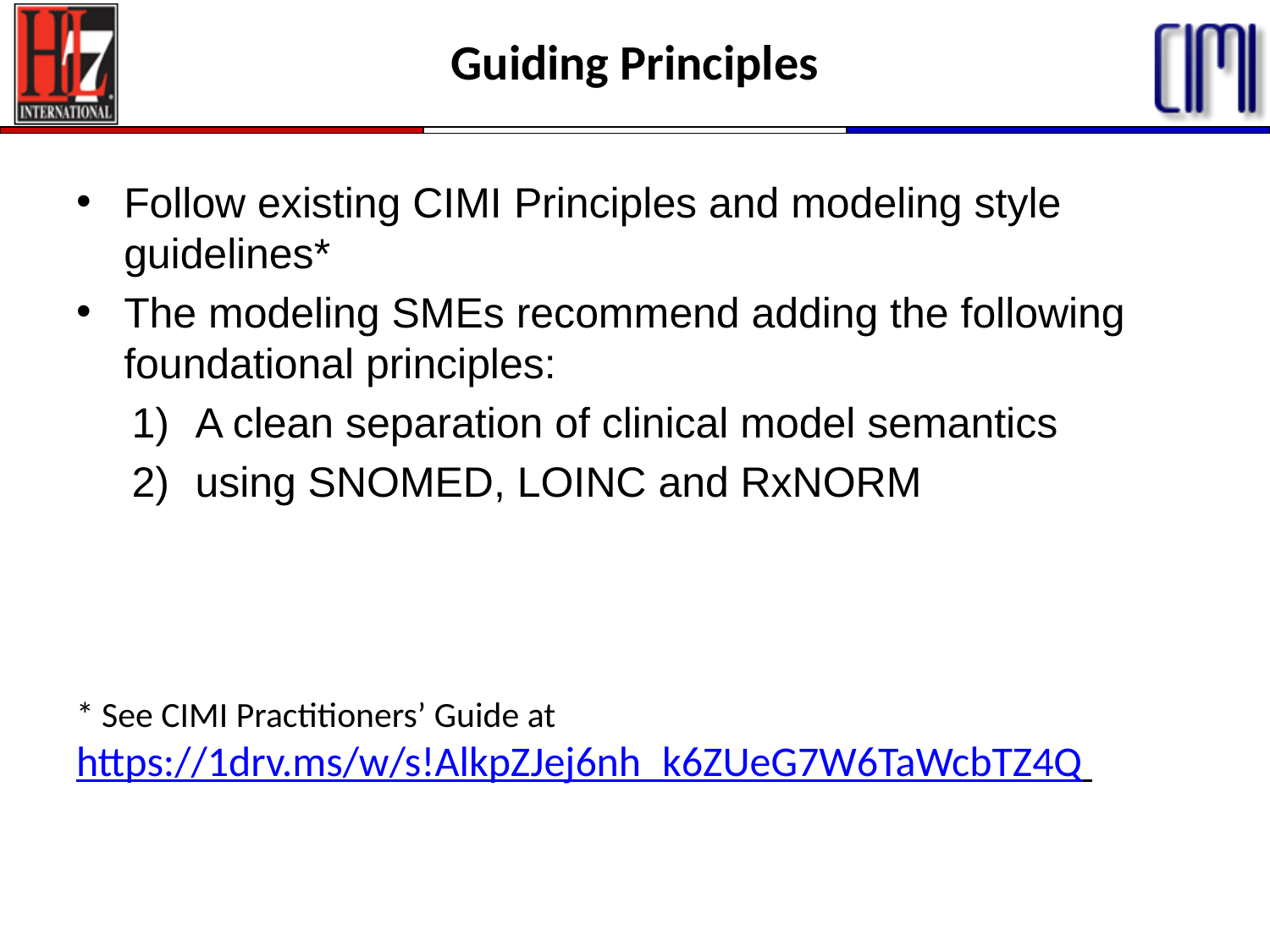

# Guiding Principles
Follow existing CIMI Principles and modeling style guidelines*
The modeling SMEs recommend adding the following foundational principles:
A clean separation of clinical model semantics
using SNOMED, LOINC and RxNORM

* See CIMI Practitioners’ Guide at https://1drv.ms/w/s!AlkpZJej6nh_k6ZUeG7W6TaWcbTZ4Q